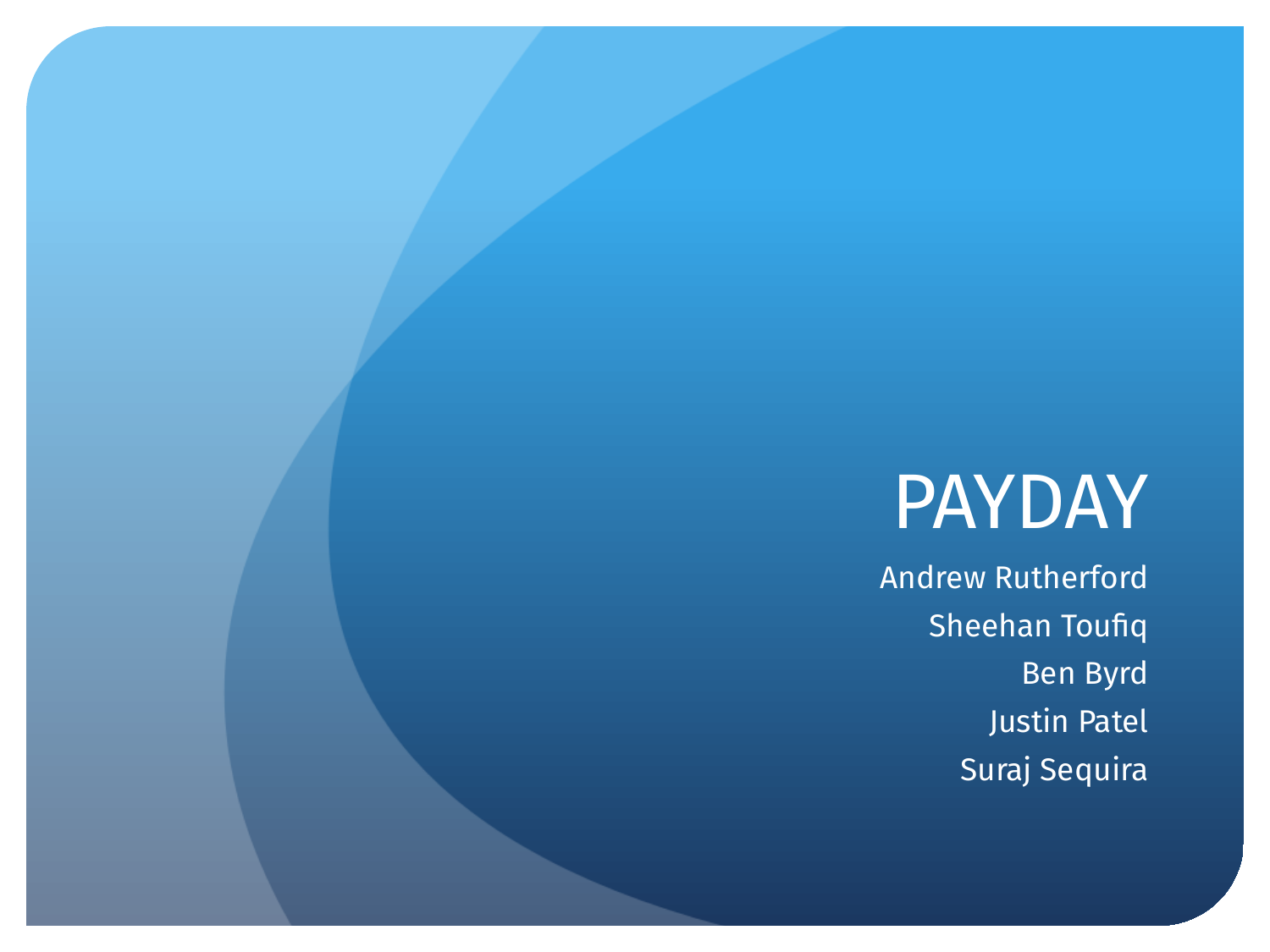

# PAYDAY
Andrew Rutherford
Sheehan Toufiq
Ben Byrd
Justin Patel
Suraj Sequira